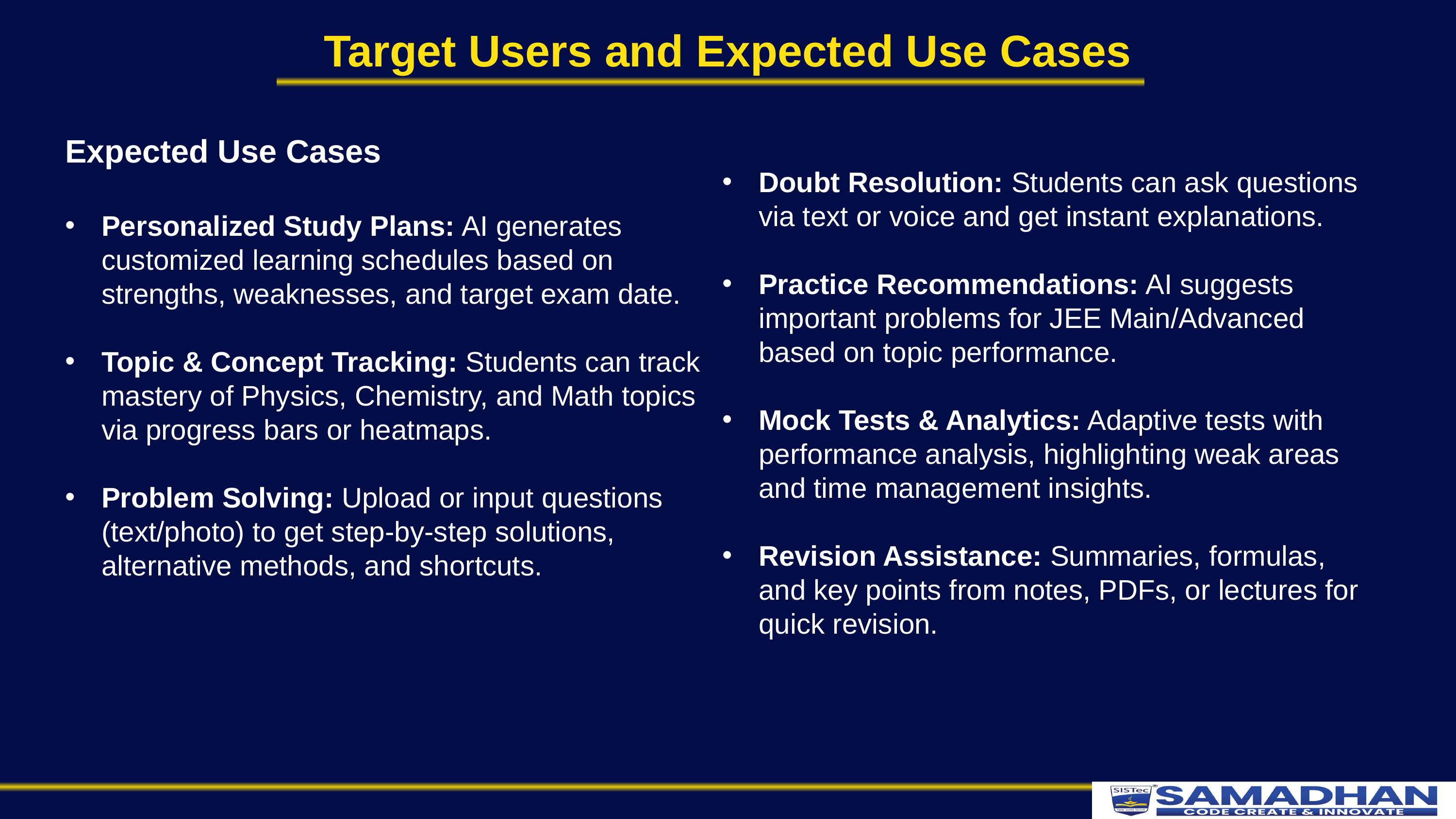

Target Users and Expected Use Cases

Expected Use Cases

Personalized Study Plans: AI generates customized learning schedules based on strengths, weaknesses, and target exam date.

Topic & Concept Tracking: Students can track mastery of Physics, Chemistry, and Math topics via progress bars or heatmaps.

Problem Solving: Upload or input questions (text/photo) to get step-by-step solutions, alternative methods, and shortcuts.

Doubt Resolution: Students can ask questions via text or voice and get instant explanations.

Practice Recommendations: AI suggests important problems for JEE Main/Advanced based on topic performance.

Mock Tests & Analytics: Adaptive tests with performance analysis, highlighting weak areas and time management insights.

Revision Assistance: Summaries, formulas, and key points from notes, PDFs, or lectures for quick revision.